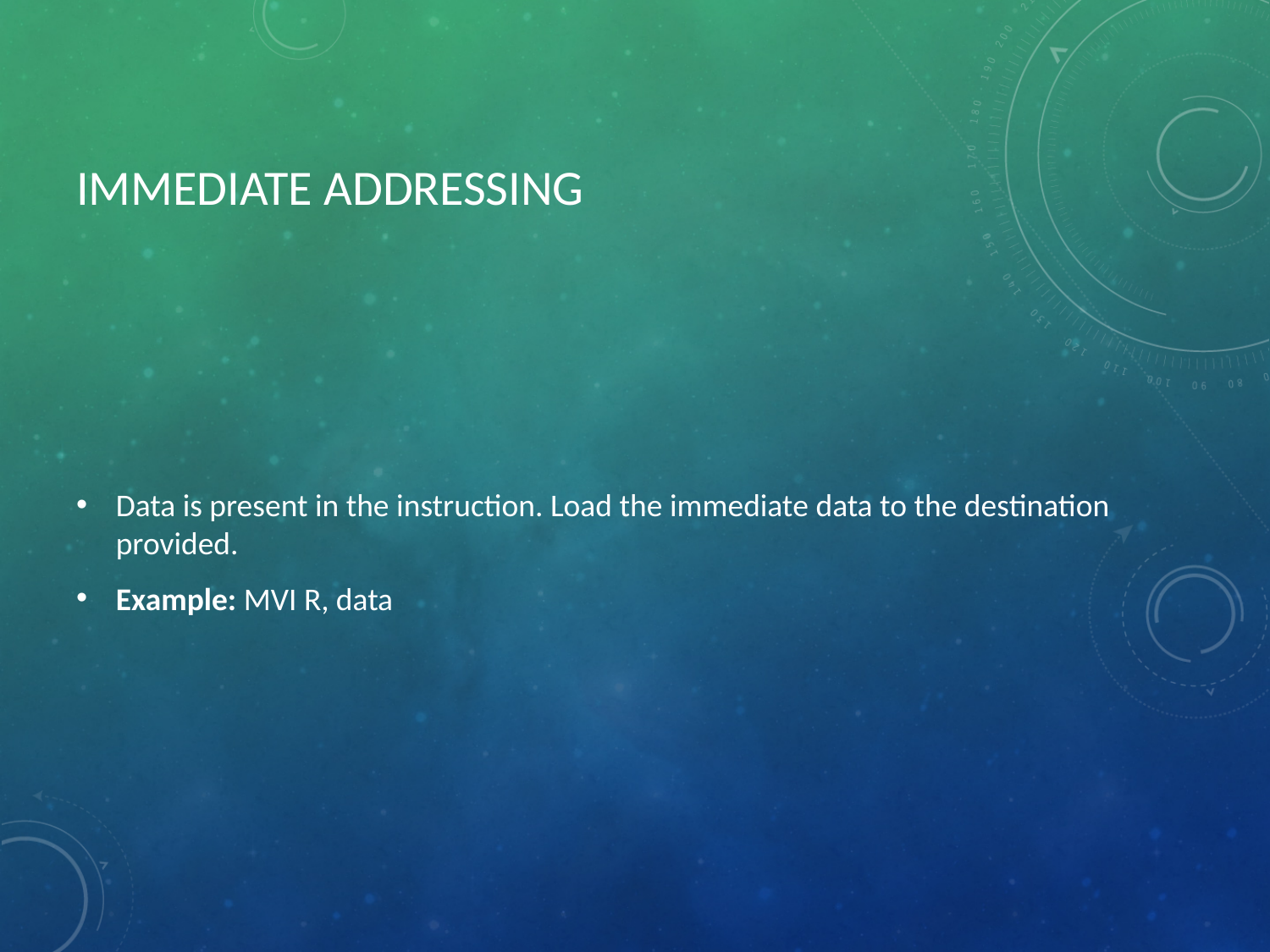

# Immediate addressing
Data is present in the instruction. Load the immediate data to the destination provided.
Example: MVI R, data